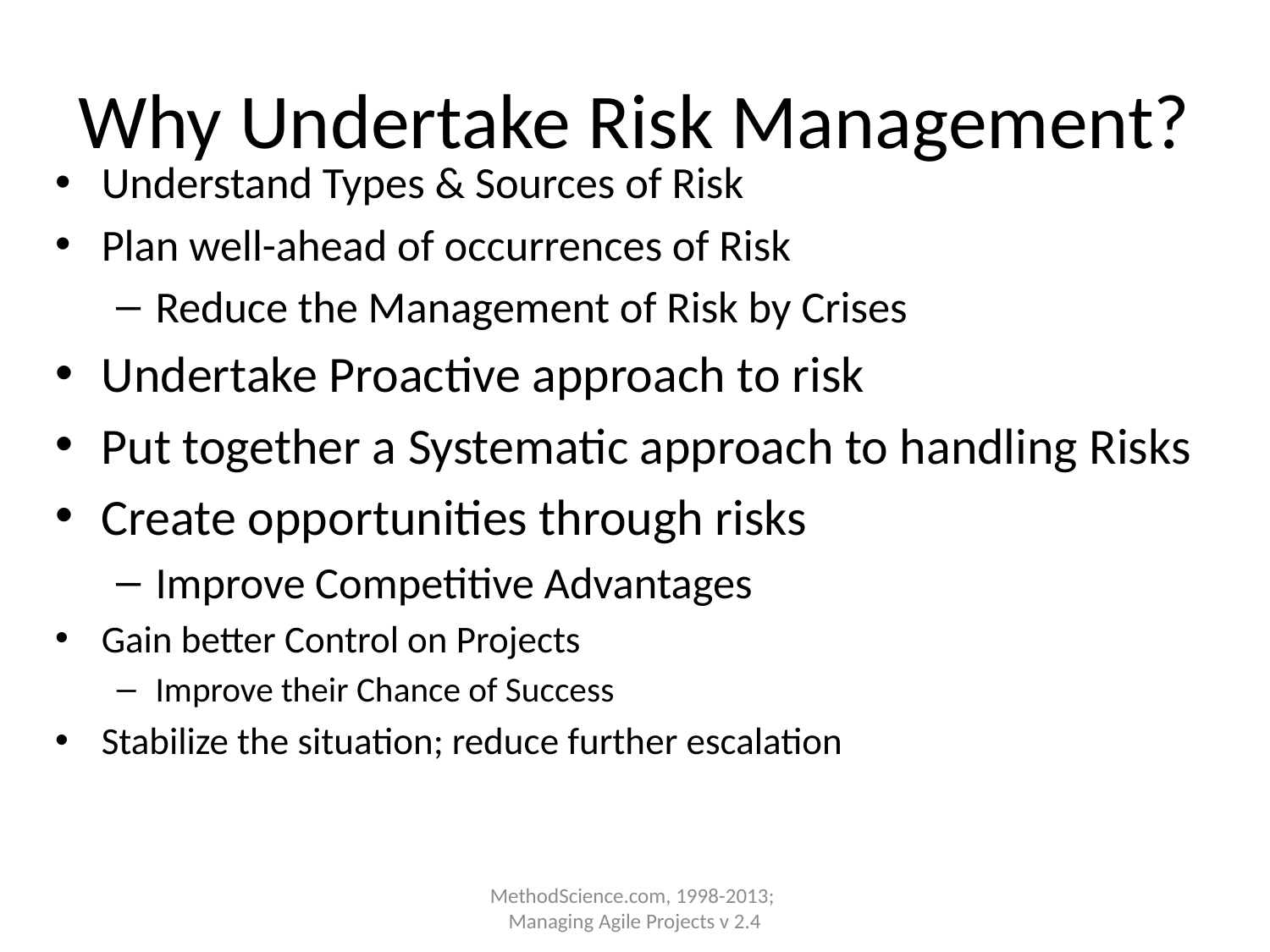

# Why Undertake Risk Management?
Understand Types & Sources of Risk
Plan well-ahead of occurrences of Risk
Reduce the Management of Risk by Crises
Undertake Proactive approach to risk
Put together a Systematic approach to handling Risks
Create opportunities through risks
Improve Competitive Advantages
Gain better Control on Projects
Improve their Chance of Success
Stabilize the situation; reduce further escalation
MethodScience.com, 1998-2013;
Managing Agile Projects v 2.4